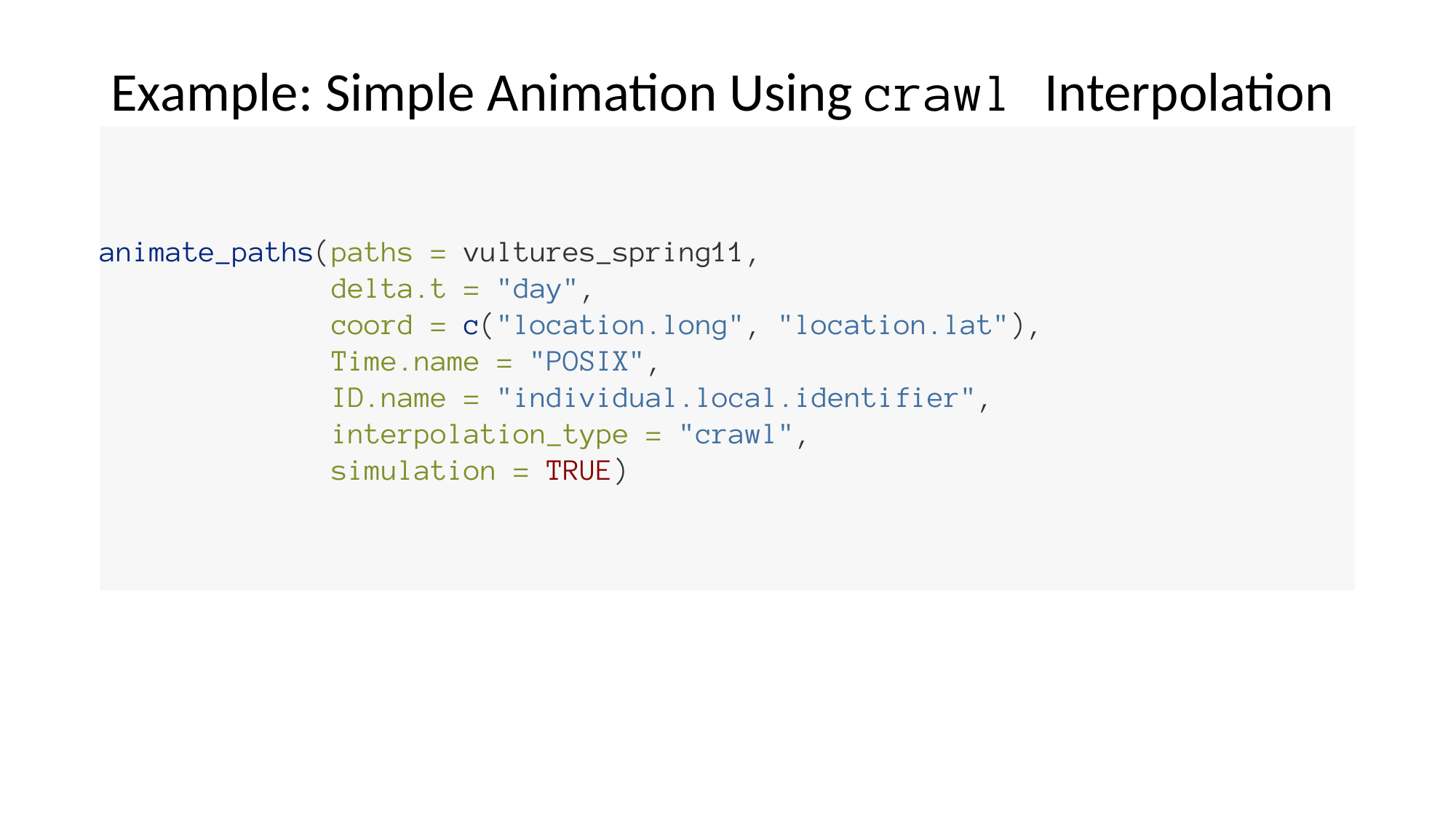

# Example: Simple Animation Using crawl Interpolation with Tails by days
animate_paths(paths = vultures_spring11,
              delta.t = "day",
              coord = c("location.long", "location.lat"),
              Time.name = "POSIX",
              ID.name = "individual.local.identifier",
              interpolation_type = "crawl",
              simulation = TRUE)